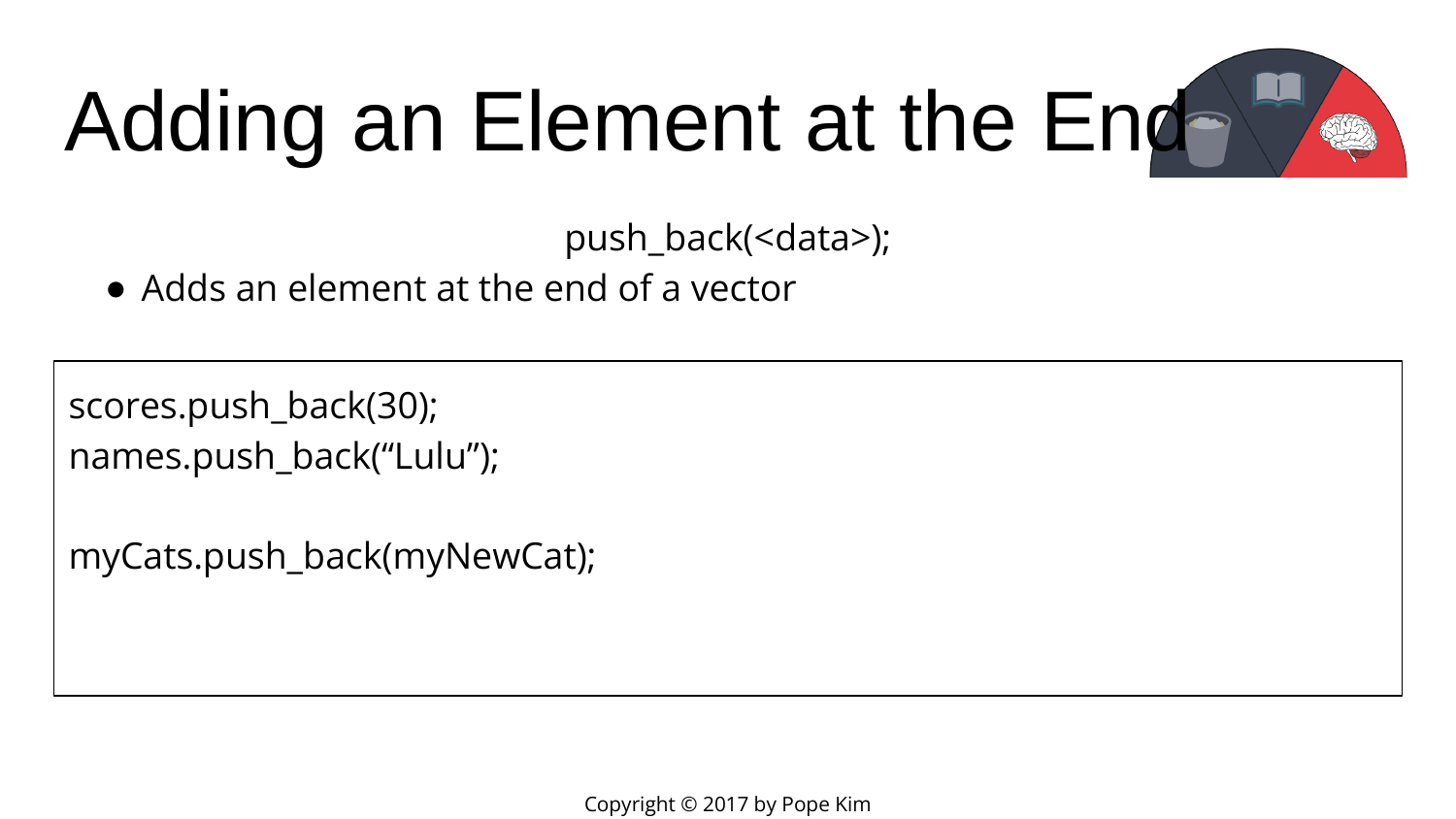

# Adding an Element at the End
push_back(<data>);
Adds an element at the end of a vector
scores.push_back(30);
names.push_back(“Lulu”);

myCats.push_back(myNewCat);